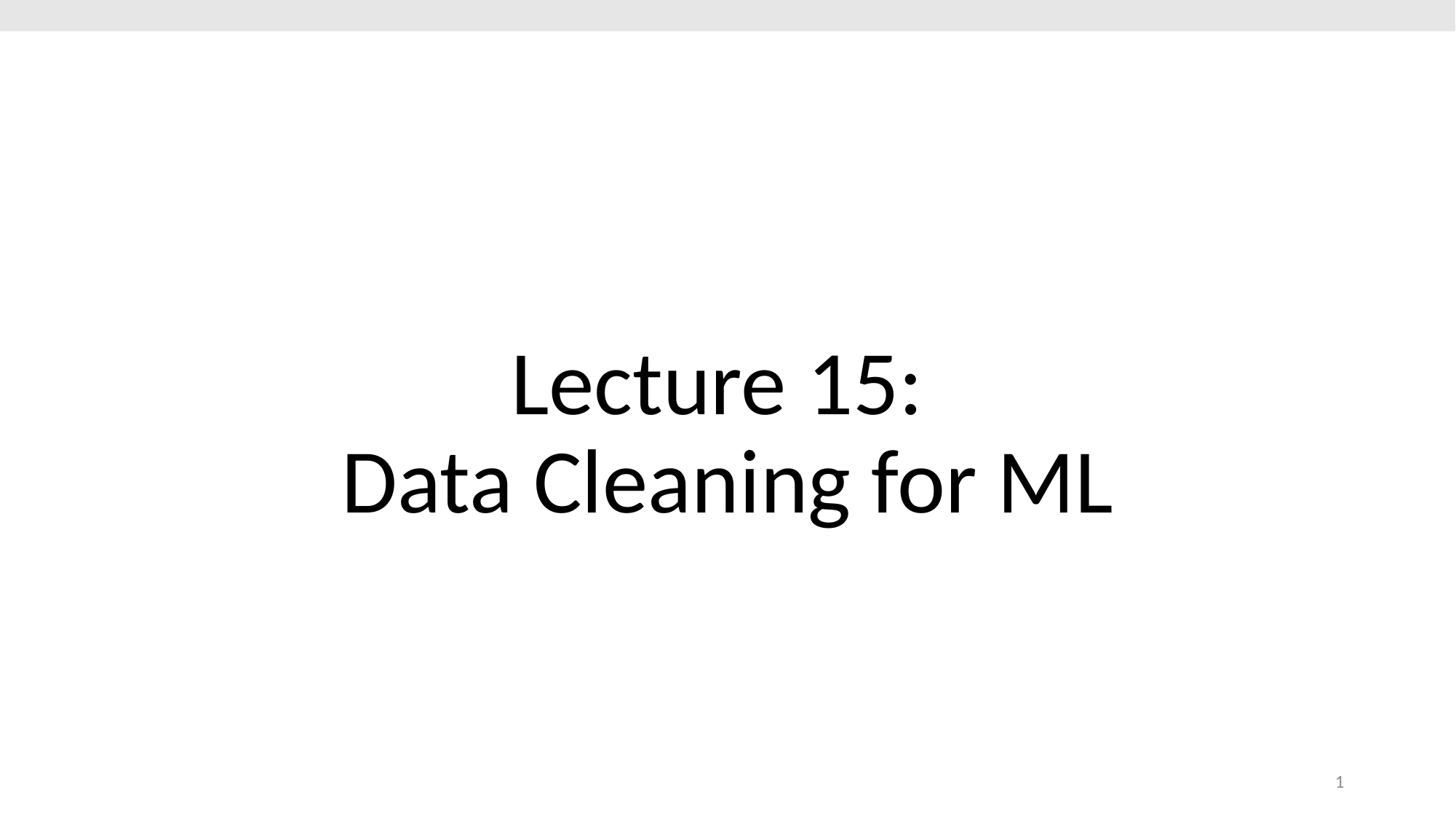

# Lecture 15: Data Cleaning for ML
1